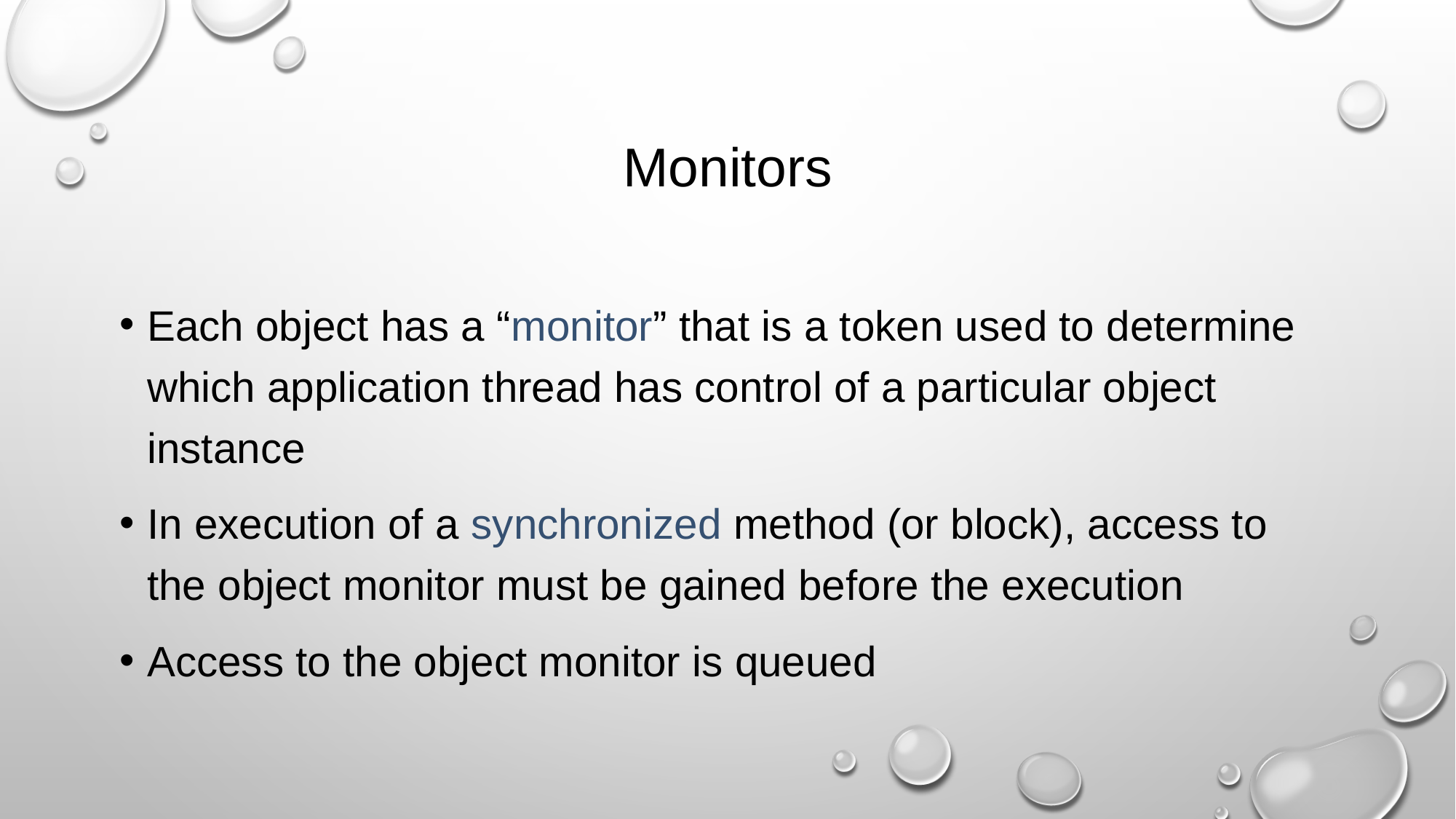

# Monitors
Each object has a “monitor” that is a token used to determine which application thread has control of a particular object instance
In execution of a synchronized method (or block), access to the object monitor must be gained before the execution
Access to the object monitor is queued